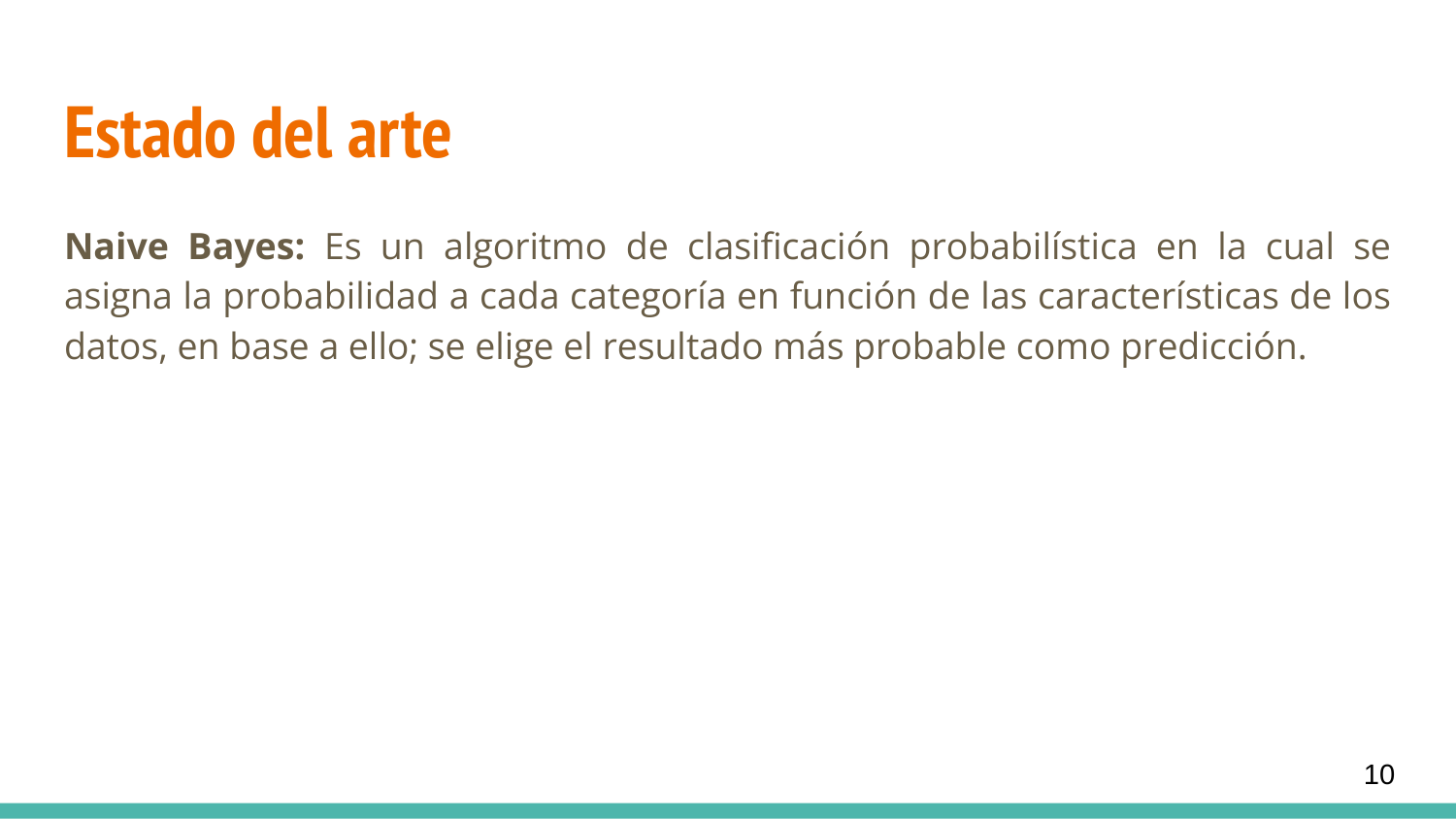

# Estado del arte
Naive Bayes: Es un algoritmo de clasificación probabilística en la cual se asigna la probabilidad a cada categoría en función de las características de los datos, en base a ello; se elige el resultado más probable como predicción.

10